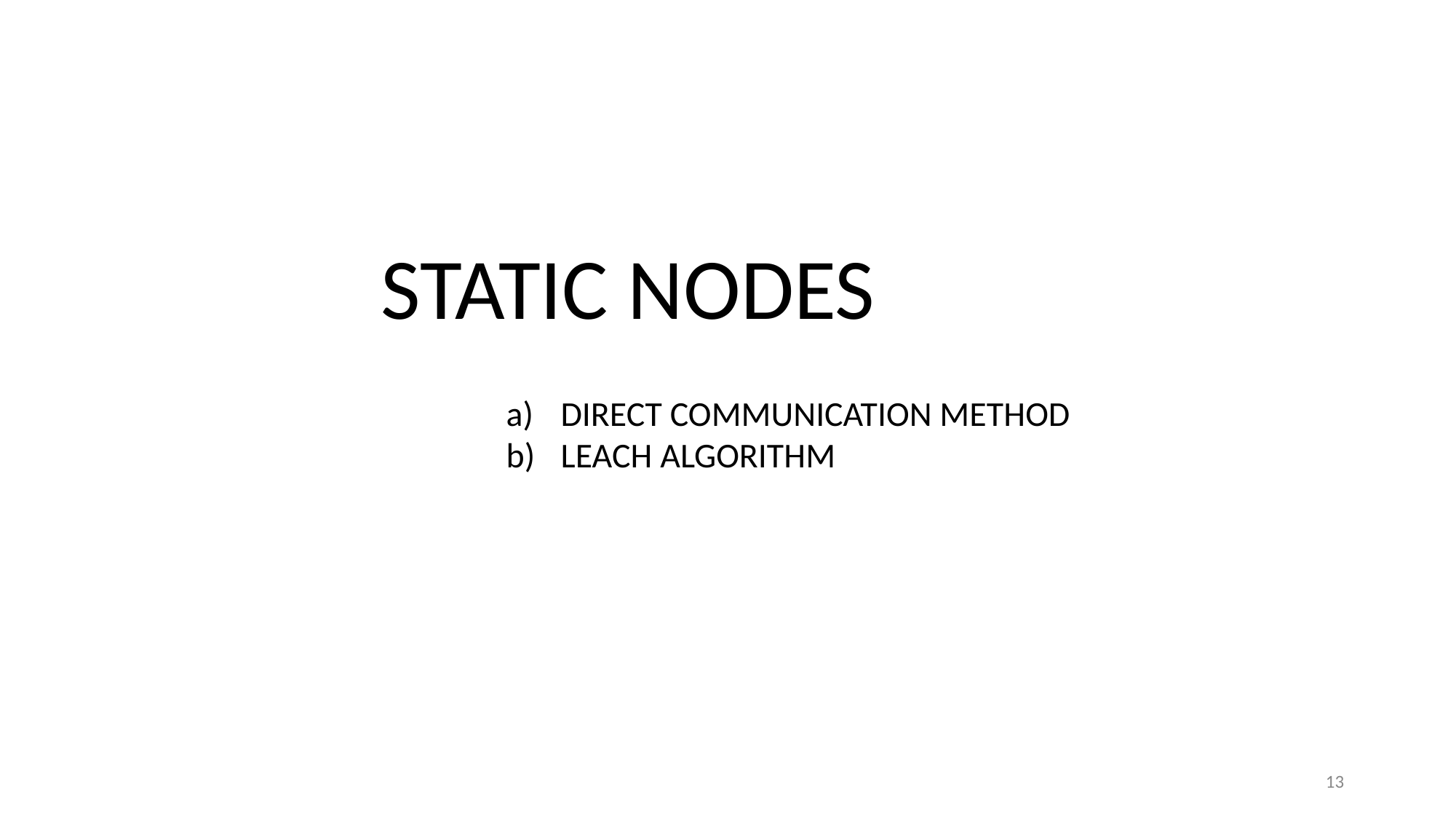

STATIC NODES

DIRECT COMMUNICATION METHOD
LEACH ALGORITHM

13